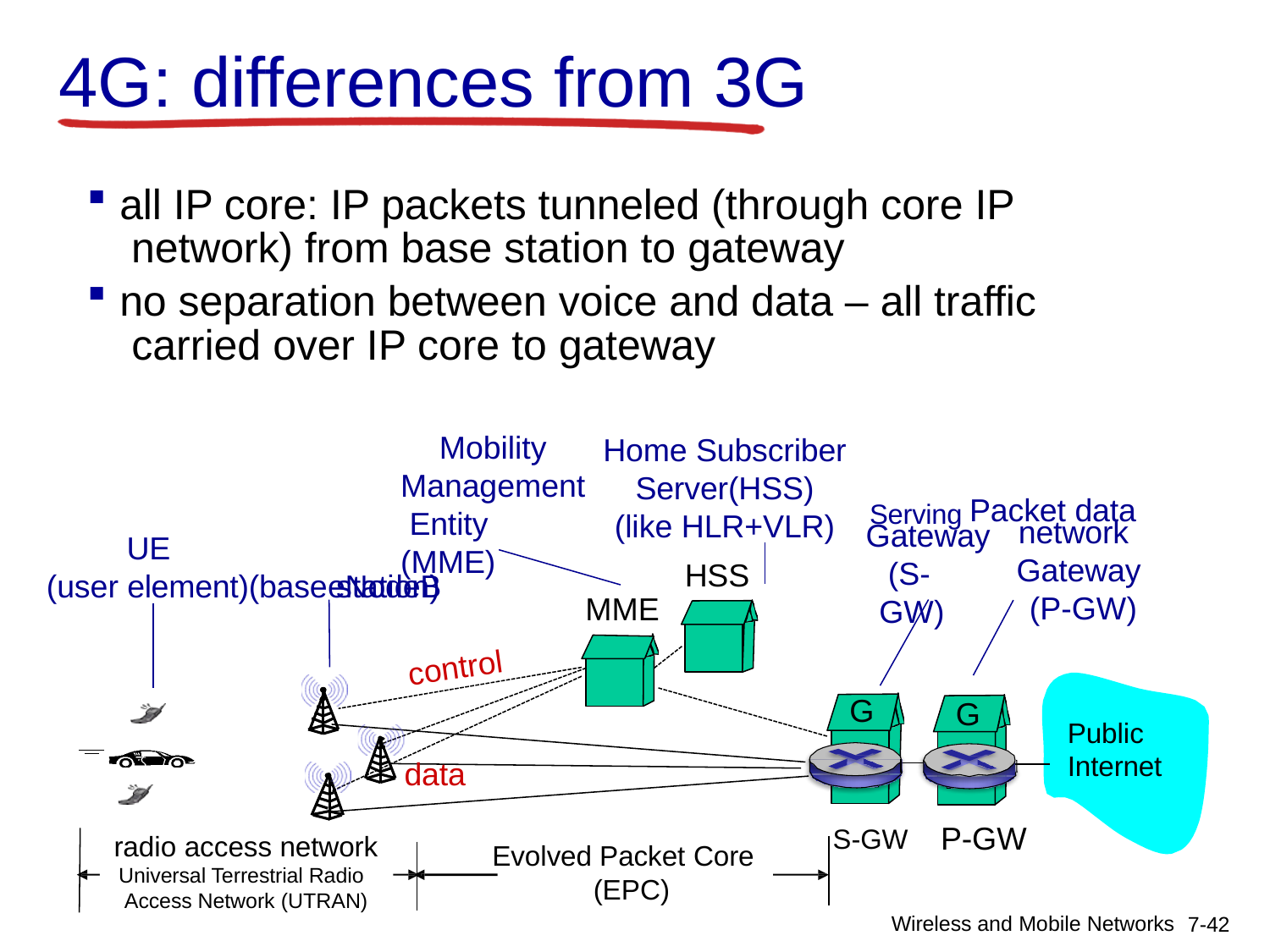

# 4G: differences from 3G

all IP core: IP packets tunneled (through core IP  network) from base station to gateway
no separation between voice and data – all traffic  carried over IP core to gateway
Mobility  Management  Entity (MME)
eNodeB
Home Subscriber  Server(HSS)  (like HLR+VLR)
Serving Packet data
network  Gateway  (P-GW)
Gateway  (S-GW)
UE

HSS
(user element)(base station)
MME

control

G

G

Public  Internet

data

S-GW	P-GW

radio access network
Universal Terrestrial Radio  Access Network (UTRAN)

Evolved Packet Core  (EPC)

Wireless and Mobile Networks
7-42